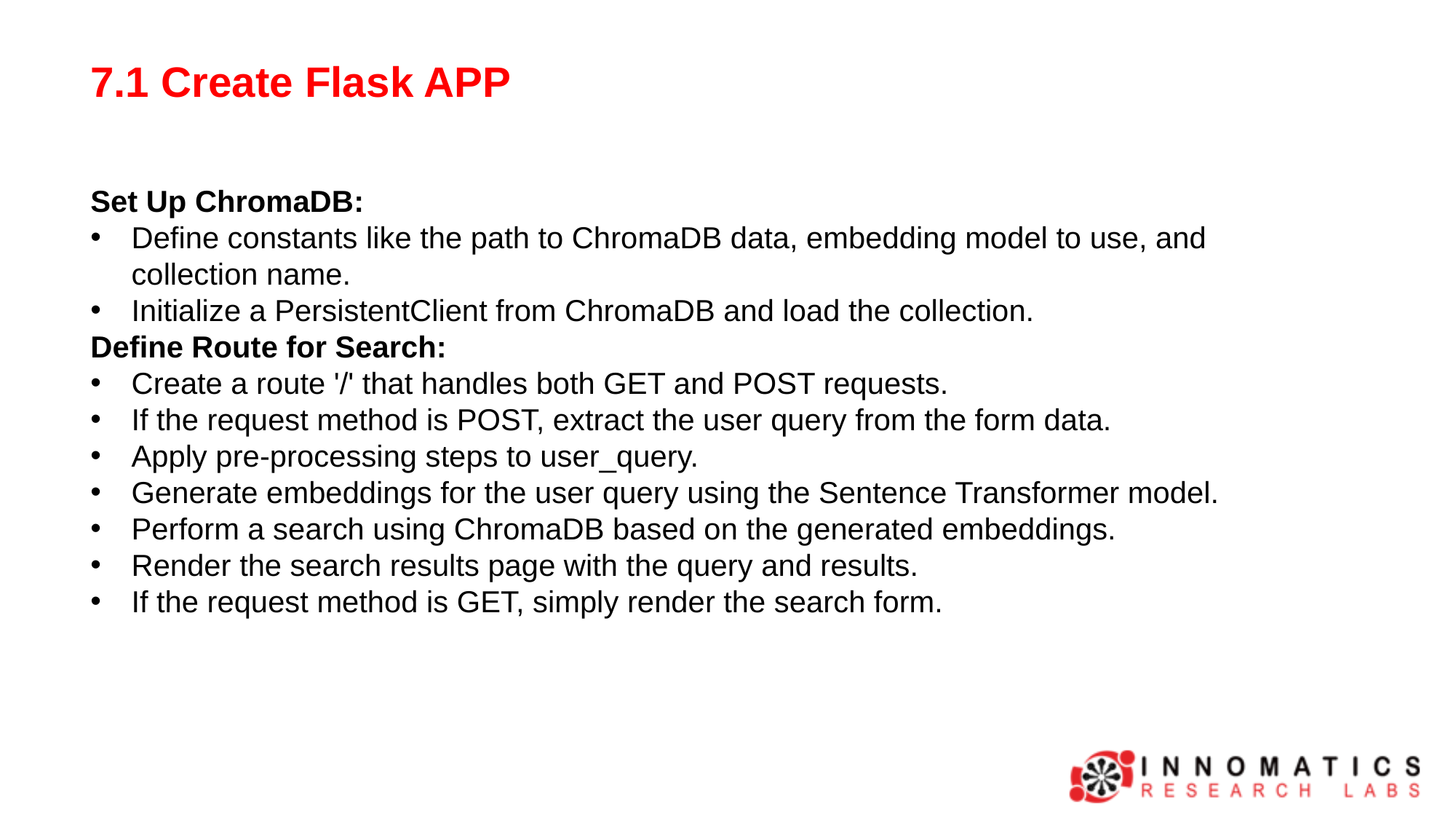

7.1 Create Flask APP
Set Up ChromaDB:
Define constants like the path to ChromaDB data, embedding model to use, and   collection name.
Initialize a PersistentClient from ChromaDB and load the collection.
Define Route for Search:
Create a route '/' that handles both GET and POST requests.
If the request method is POST, extract the user query from the form data.
Apply pre-processing steps to user_query.
Generate embeddings for the user query using the Sentence Transformer model.
Perform a search using ChromaDB based on the generated embeddings.
Render the search results page with the query and results.
If the request method is GET, simply render the search form.